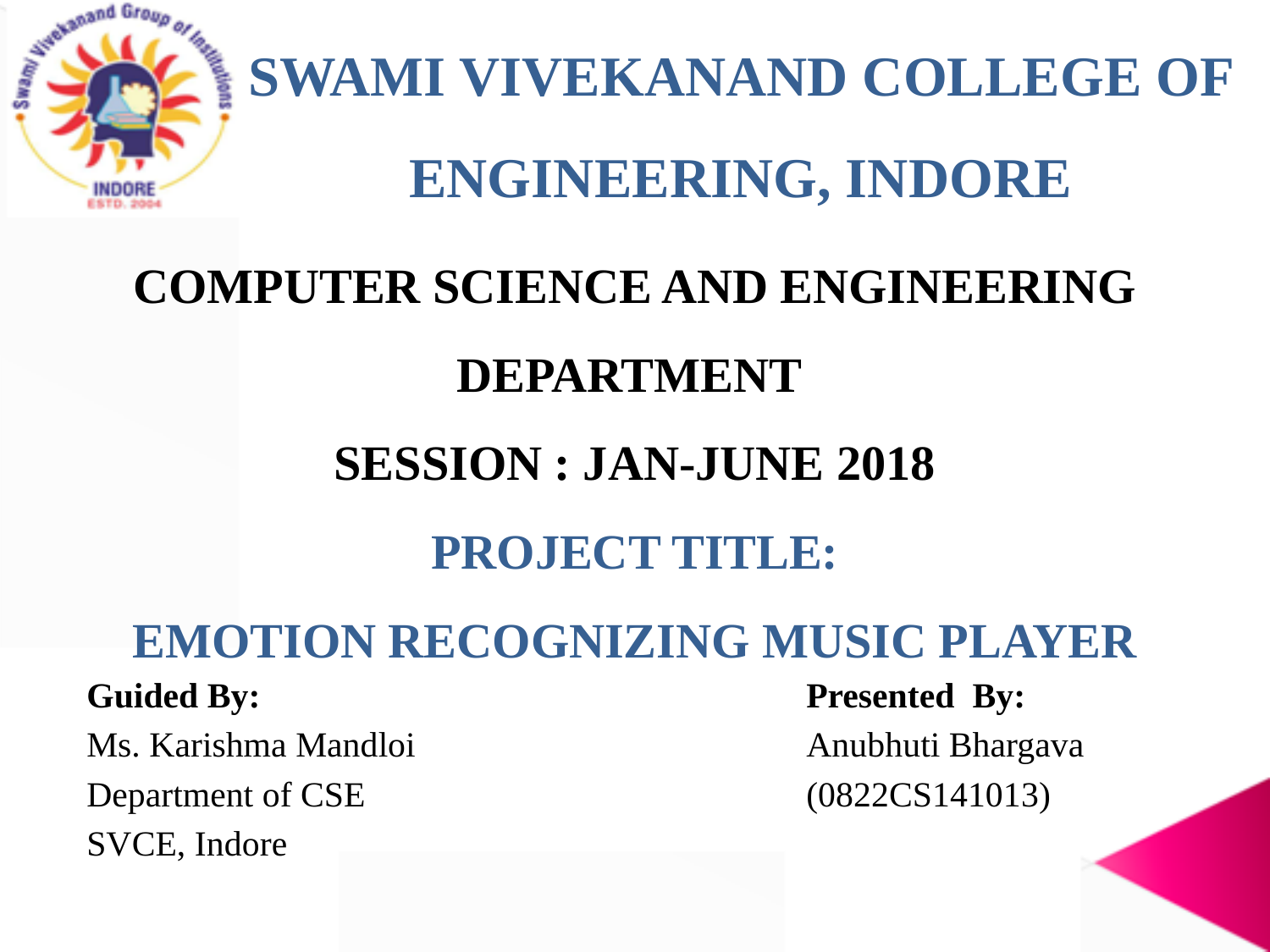

SWAMI VIVEKANAND COLLEGE OF ENGINEERING, INDORE
COMPUTER SCIENCE AND ENGINEERING DEPARTMENT
SESSION : JAN-JUNE 2018
PROJECT TITLE:
EMOTION RECOGNIZING MUSIC PLAYER

Guided By:
Ms. Karishma Mandloi
Department of CSE
SVCE, Indore

Presented  By:
Anubhuti Bhargava
(0822CS141013)